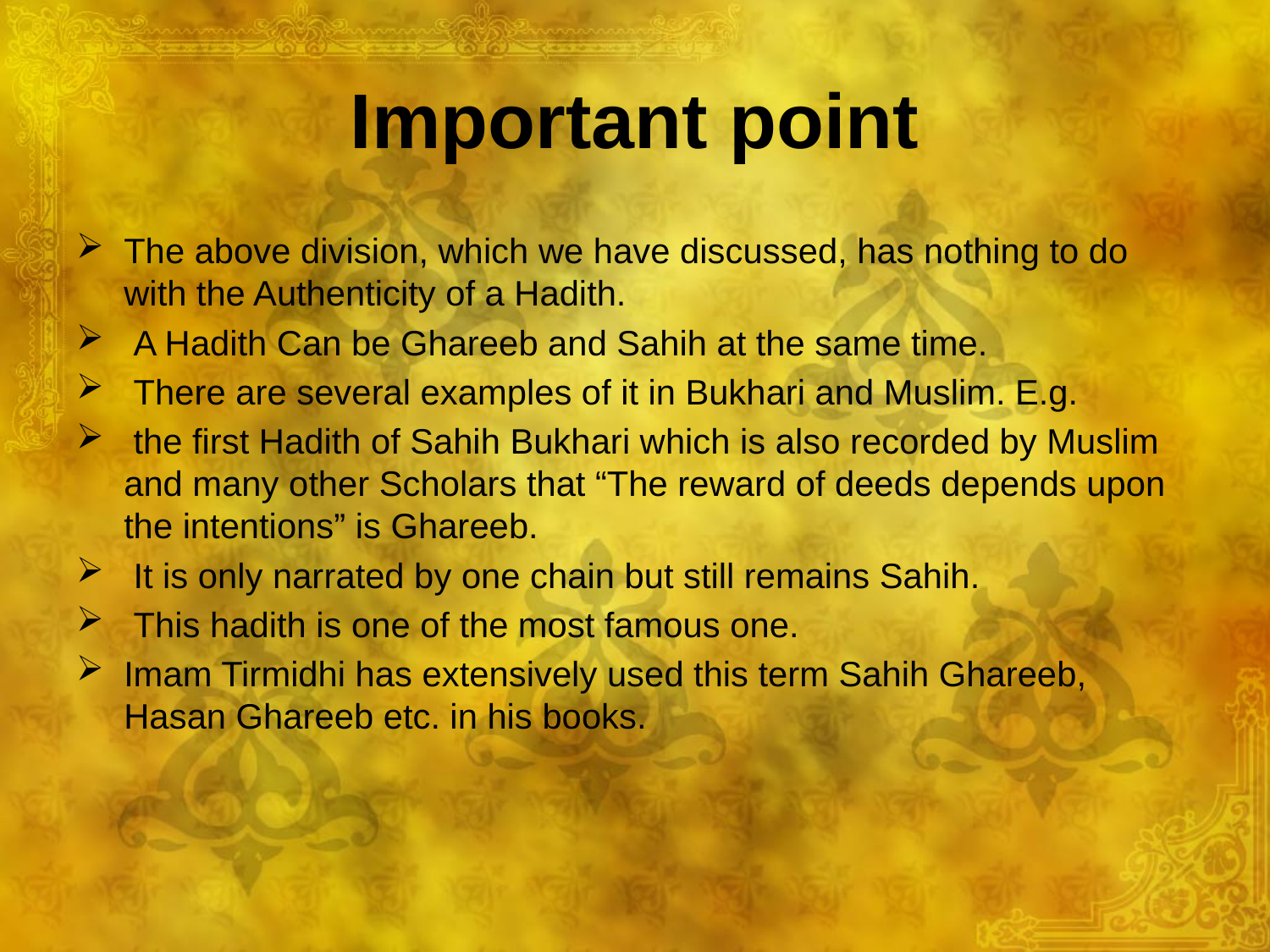

# Important point
The above division, which we have discussed, has nothing to do with the Authenticity of a Hadith.
 A Hadith Can be Ghareeb and Sahih at the same time.
 There are several examples of it in Bukhari and Muslim. E.g.
 the first Hadith of Sahih Bukhari which is also recorded by Muslim and many other Scholars that “The reward of deeds depends upon the intentions” is Ghareeb.
 It is only narrated by one chain but still remains Sahih.
 This hadith is one of the most famous one.
Imam Tirmidhi has extensively used this term Sahih Ghareeb, Hasan Ghareeb etc. in his books.